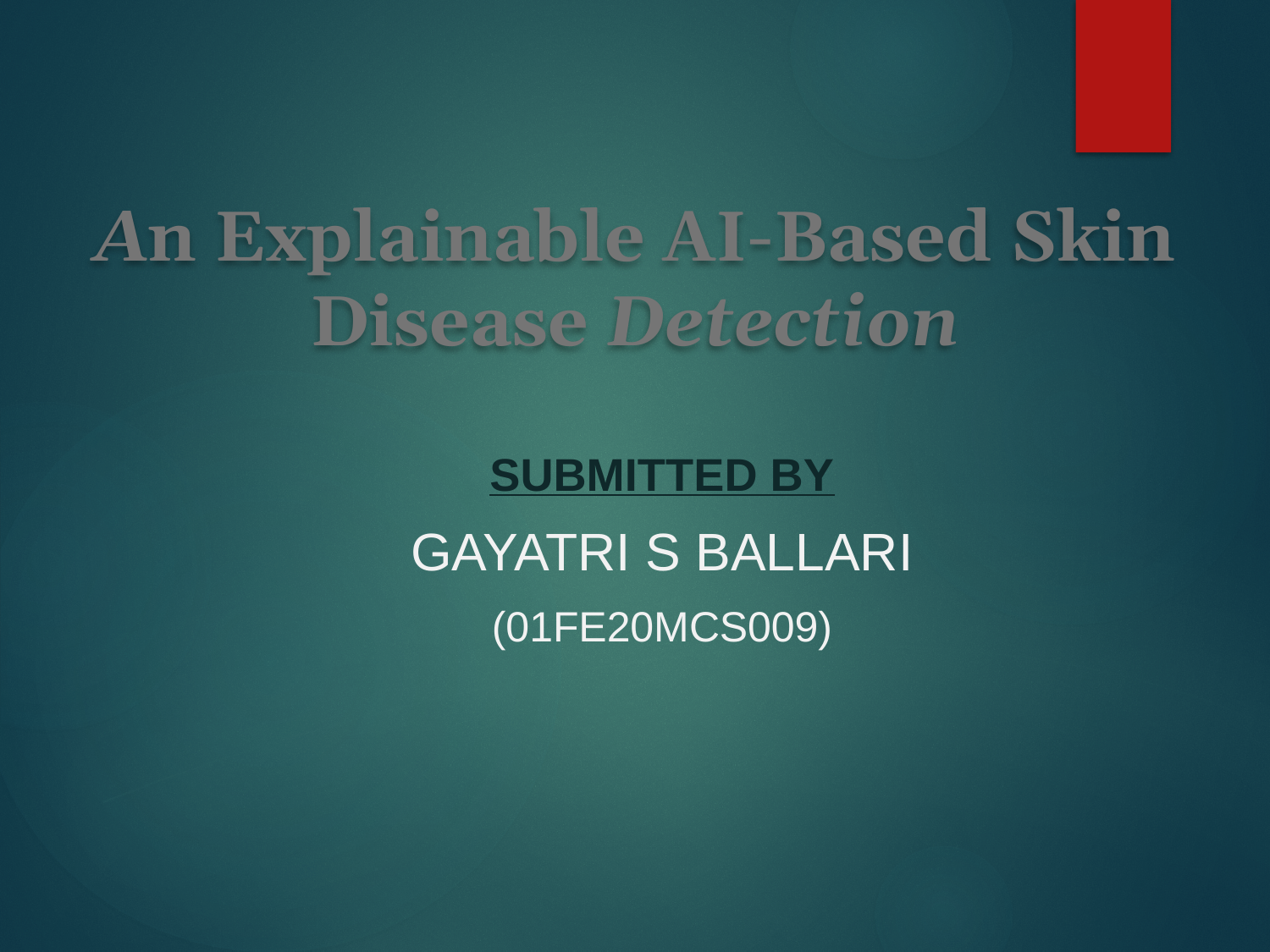

# An Explainable AI-Based Skin Disease Detection
Submitted by
GAYATRI S BALLARI
(01fE20MCS009)